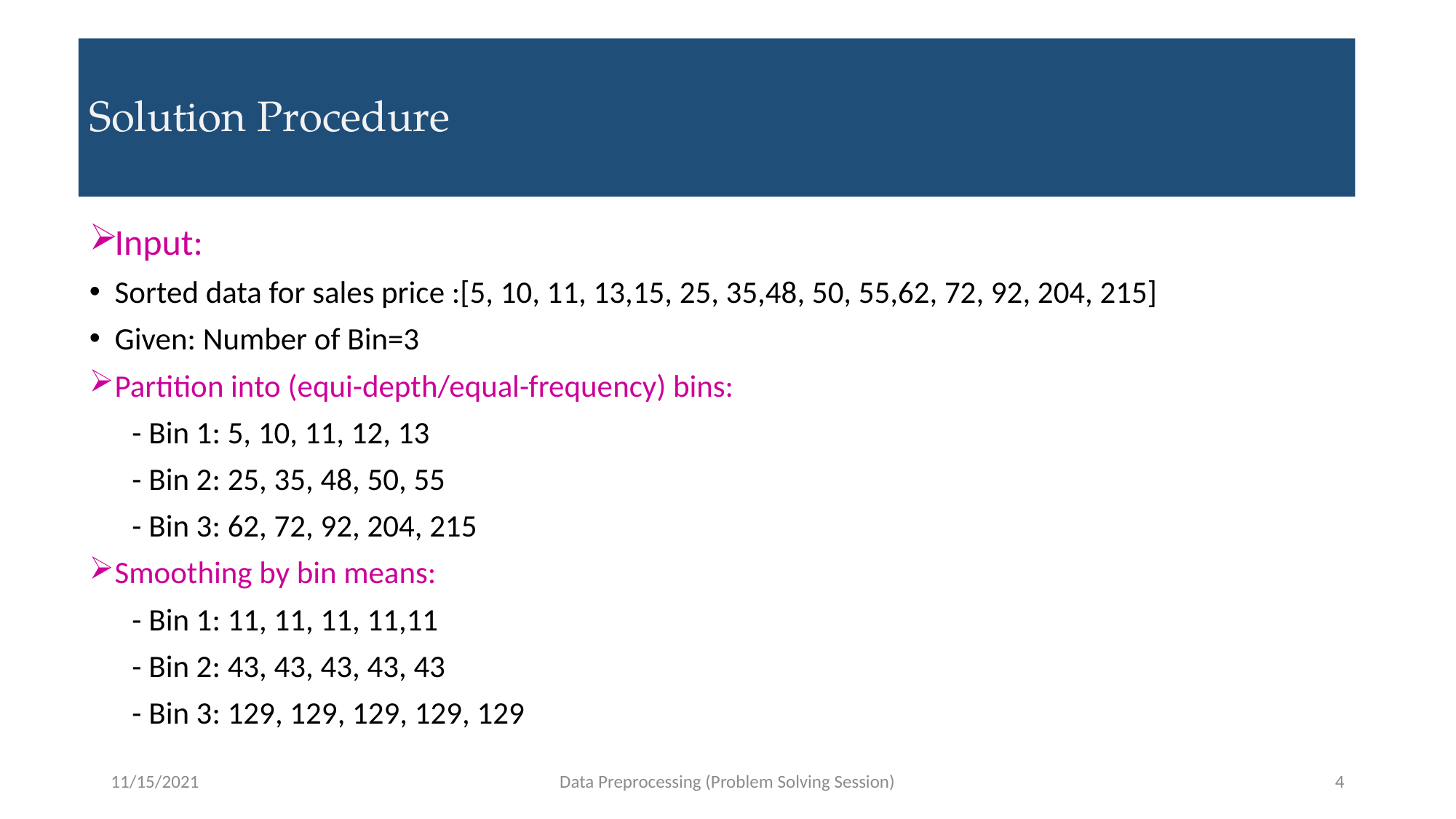

# Solution Procedure
Input:
Sorted data for sales price :[5, 10, 11, 13,15, 25, 35,48, 50, 55,62, 72, 92, 204, 215]
Given: Number of Bin=3
Partition into (equi-depth/equal-frequency) bins:
      - Bin 1: 5, 10, 11, 12, 13
      - Bin 2: 25, 35, 48, 50, 55
      - Bin 3: 62, 72, 92, 204, 215
Smoothing by bin means:
      - Bin 1: 11, 11, 11, 11,11
      - Bin 2: 43, 43, 43, 43, 43
      - Bin 3: 129, 129, 129, 129, 129

11/15/2021
Data Preprocessing (Problem Solving Session)
4